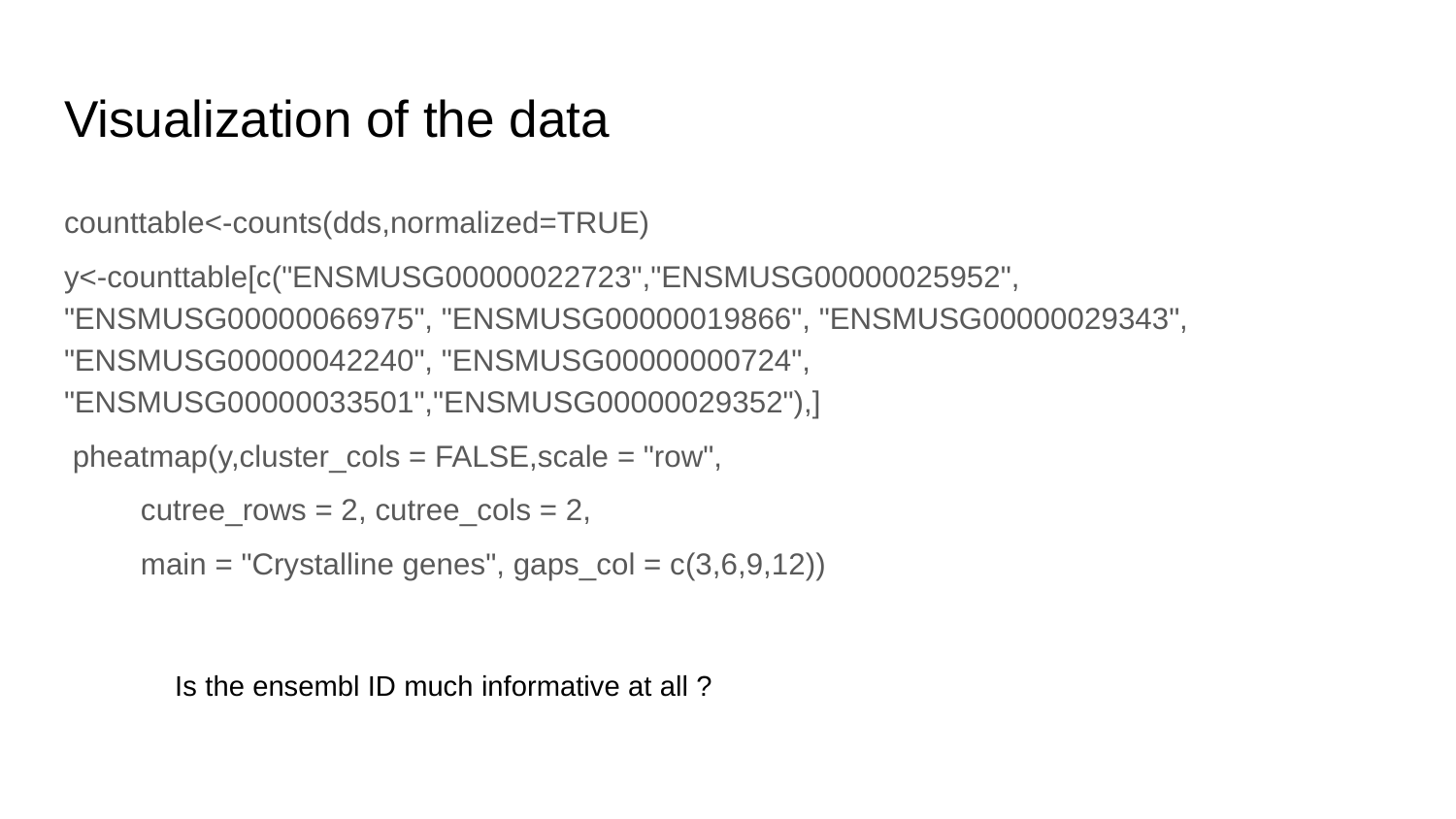

# Visualization of the data
counttable<-counts(dds,normalized=TRUE)
y<-counttable[c("ENSMUSG00000022723","ENSMUSG00000025952", "ENSMUSG00000066975", "ENSMUSG00000019866", "ENSMUSG00000029343",  "ENSMUSG00000042240", "ENSMUSG00000000724",  "ENSMUSG00000033501","ENSMUSG00000029352"),]
 pheatmap(y,cluster_cols = FALSE,scale = "row",
         cutree_rows = 2, cutree_cols = 2,
         main = "Crystalline genes", gaps_col = c(3,6,9,12))

Is the ensembl ID much informative at all ?